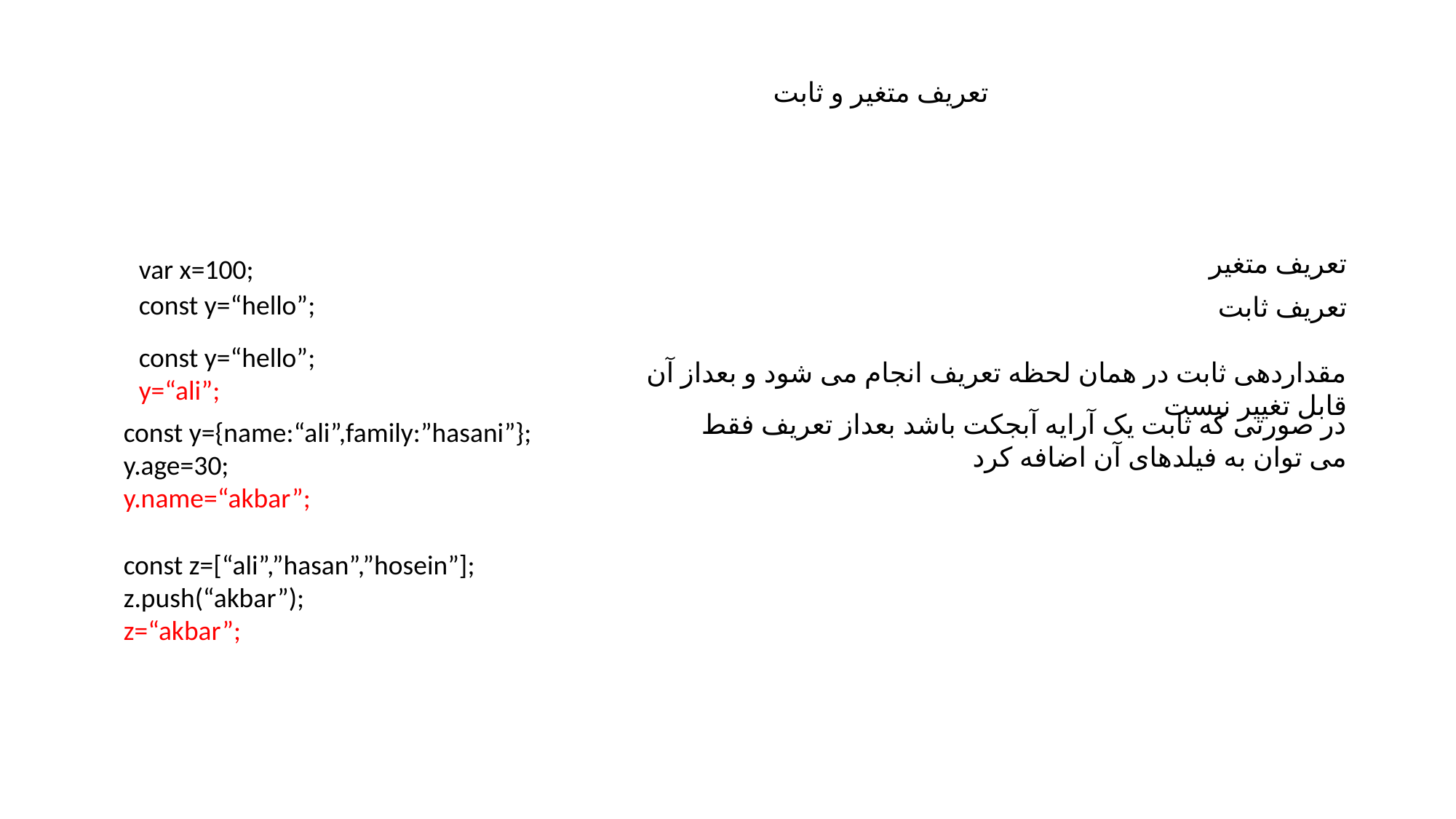

تعریف متغیر و ثابت
تعریف متغیر
var x=100;
const y=“hello”;
تعریف ثابت
const y=“hello”;
y=“ali”;
مقداردهی ثابت در همان لحظه تعریف انجام می شود و بعداز آن قابل تغییر نیست
در صورتی که ثابت یک آرایه آبجکت باشد بعداز تعریف فقط می توان به فیلدهای آن اضافه کرد
const y={name:“ali”,family:”hasani”};
y.age=30;
y.name=“akbar”;
const z=[“ali”,”hasan”,”hosein”];
z.push(“akbar”);
z=“akbar”;